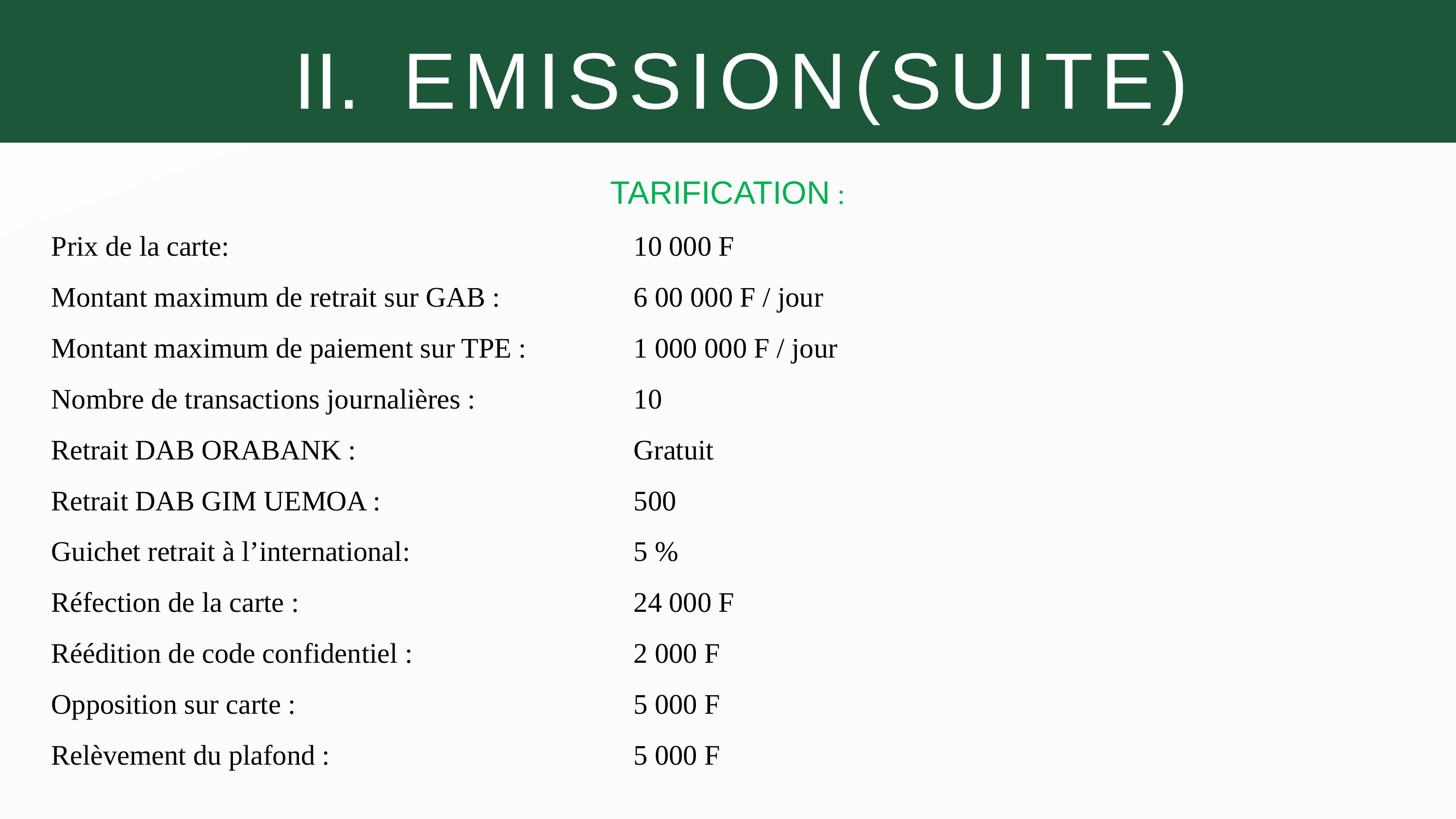

EMISSION(SUITE)
TARIFICATION :
Prix de la carte:						10 000 F
Montant maximum de retrait sur GAB :		6 00 000 F / jour
Montant maximum de paiement sur TPE :		1 000 000 F / jour
Nombre de transactions journalières :			10
Retrait DAB ORABANK :				Gratuit
Retrait DAB GIM UEMOA :				500
Guichet retrait à l’international:				5 %
Réfection de la carte :					24 000 F
Réédition de code confidentiel :				2 000 F
Opposition sur carte :					5 000 F
Relèvement du plafond :					5 000 F